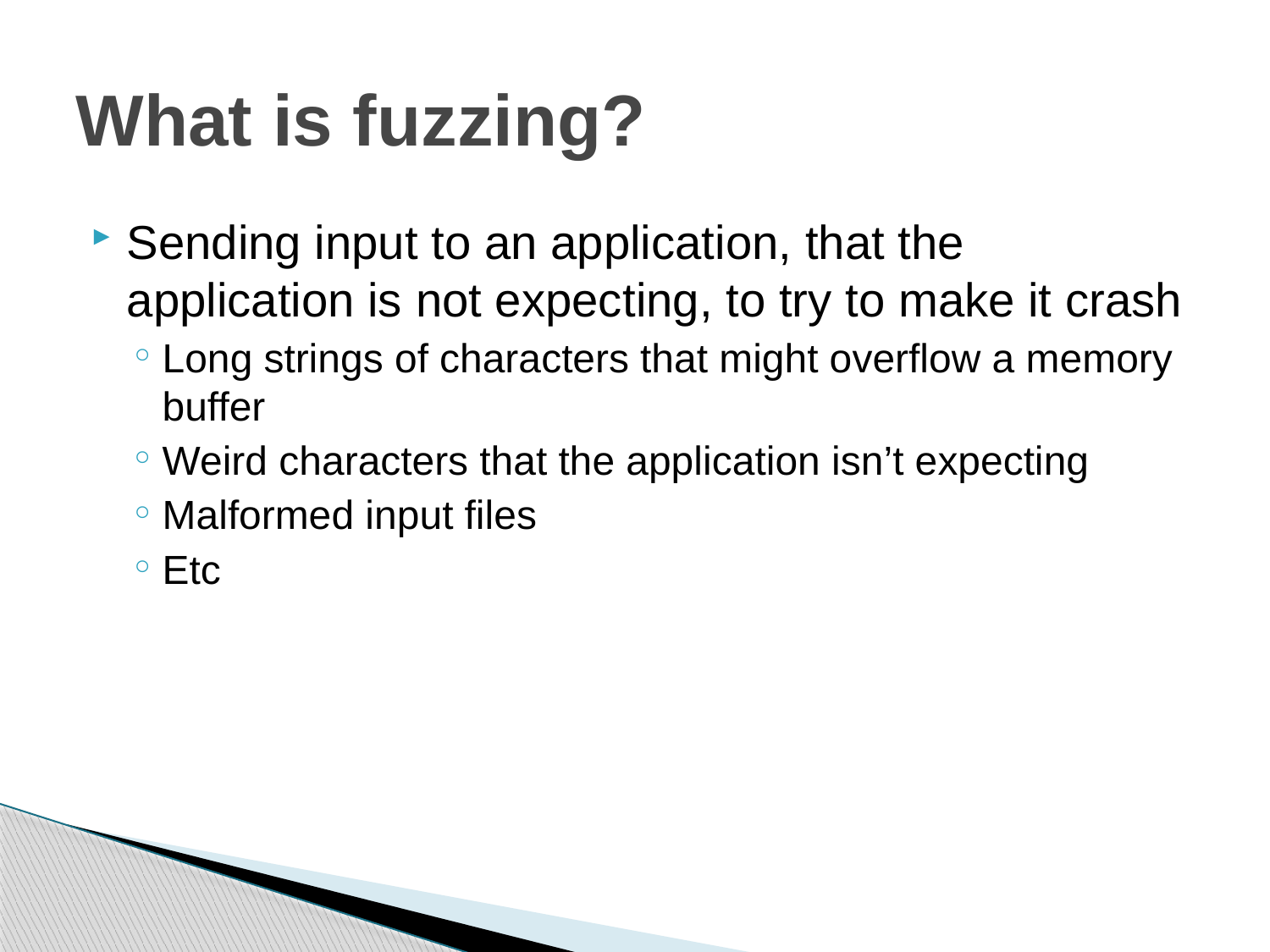

# What is fuzzing?
Sending input to an application, that the application is not expecting, to try to make it crash
Long strings of characters that might overflow a memory buffer
Weird characters that the application isn’t expecting
Malformed input files
Etc